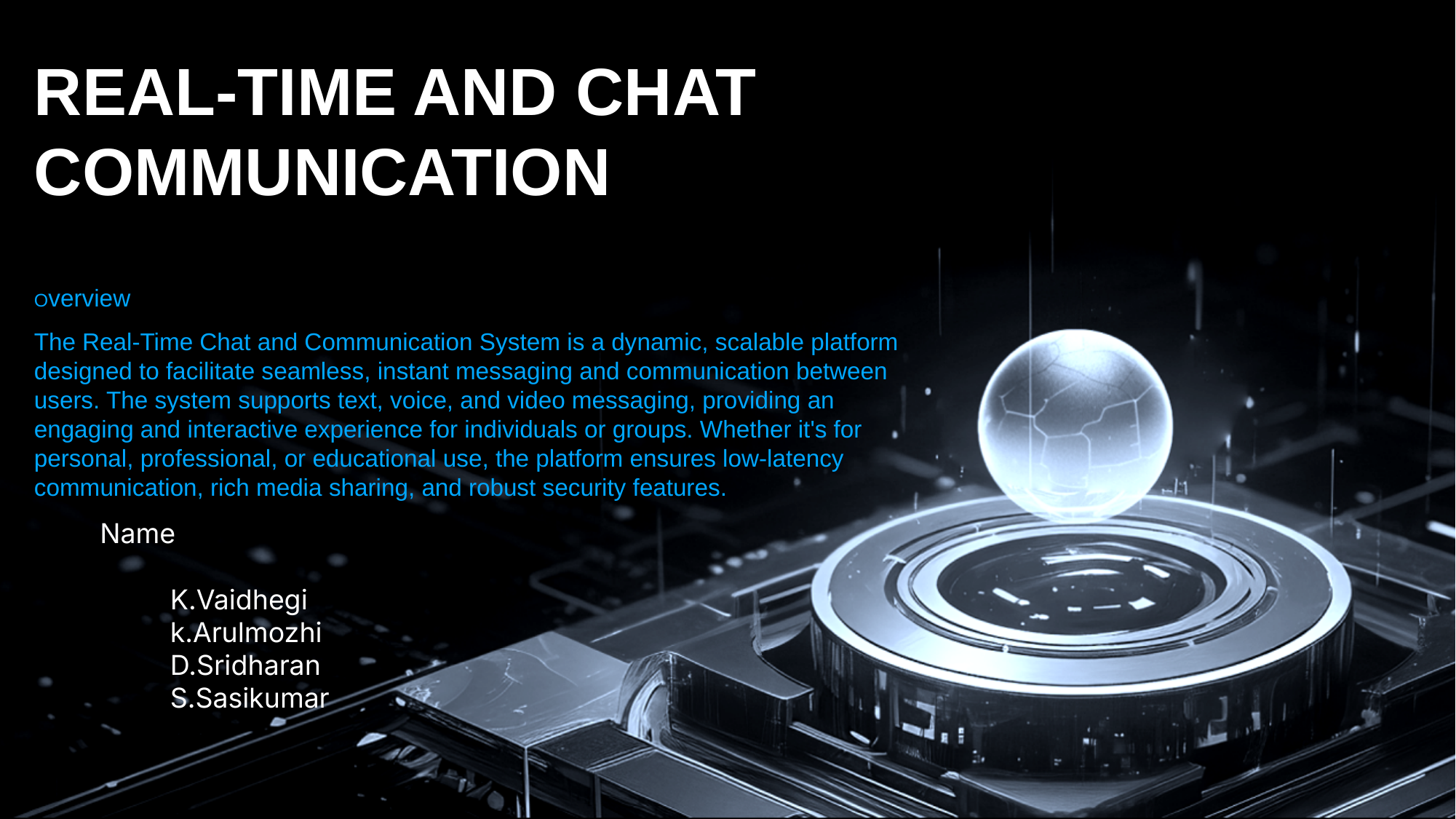

# REAL-TIME AND CHAT COMMUNICATION
Overview
The Real-Time Chat and Communication System is a dynamic, scalable platform designed to facilitate seamless, instant messaging and communication between users. The system supports text, voice, and video messaging, providing an engaging and interactive experience for individuals or groups. Whether it's for personal, professional, or educational use, the platform ensures low-latency communication, rich media sharing, and robust security features.
Name
K.Vaidhegi
k.Arulmozhi
D.Sridharan
S.Sasikumar